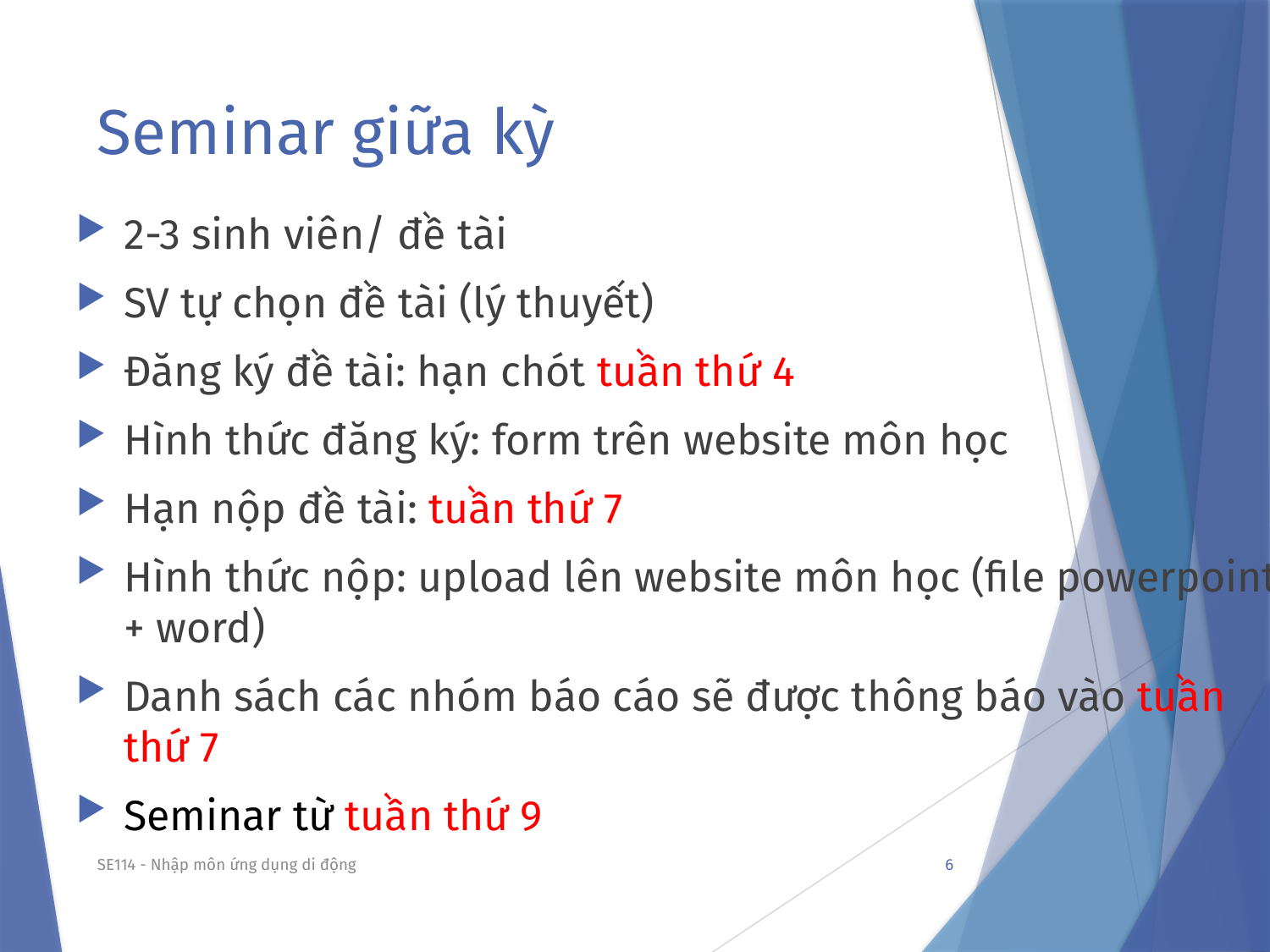

# Seminar giữa kỳ
2-3 sinh viên/ đề tài
SV tự chọn đề tài (lý thuyết)
Đăng ký đề tài: hạn chót tuần thứ 4
Hình thức đăng ký: form trên website môn học
Hạn nộp đề tài: tuần thứ 7
Hình thức nộp: upload lên website môn học (file powerpoint + word)
Danh sách các nhóm báo cáo sẽ được thông báo vào tuần thứ 7
Seminar từ tuần thứ 9
SE114 - Nhập môn ứng dụng di động
6